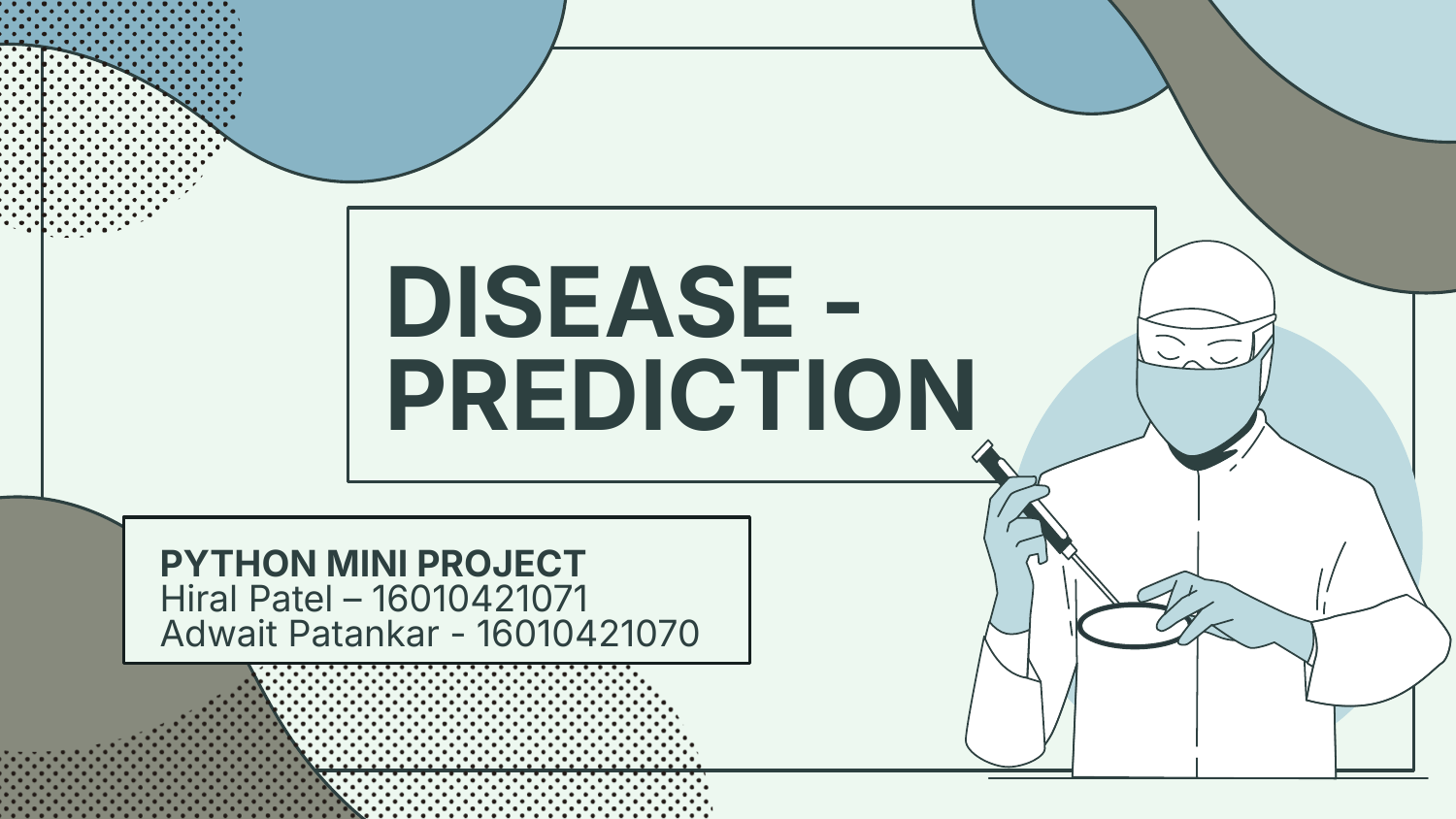

# DISEASE - PREDICTION

PYTHON MINI PROJECT
Hiral Patel – 16010421071
Adwait Patankar - 16010421070